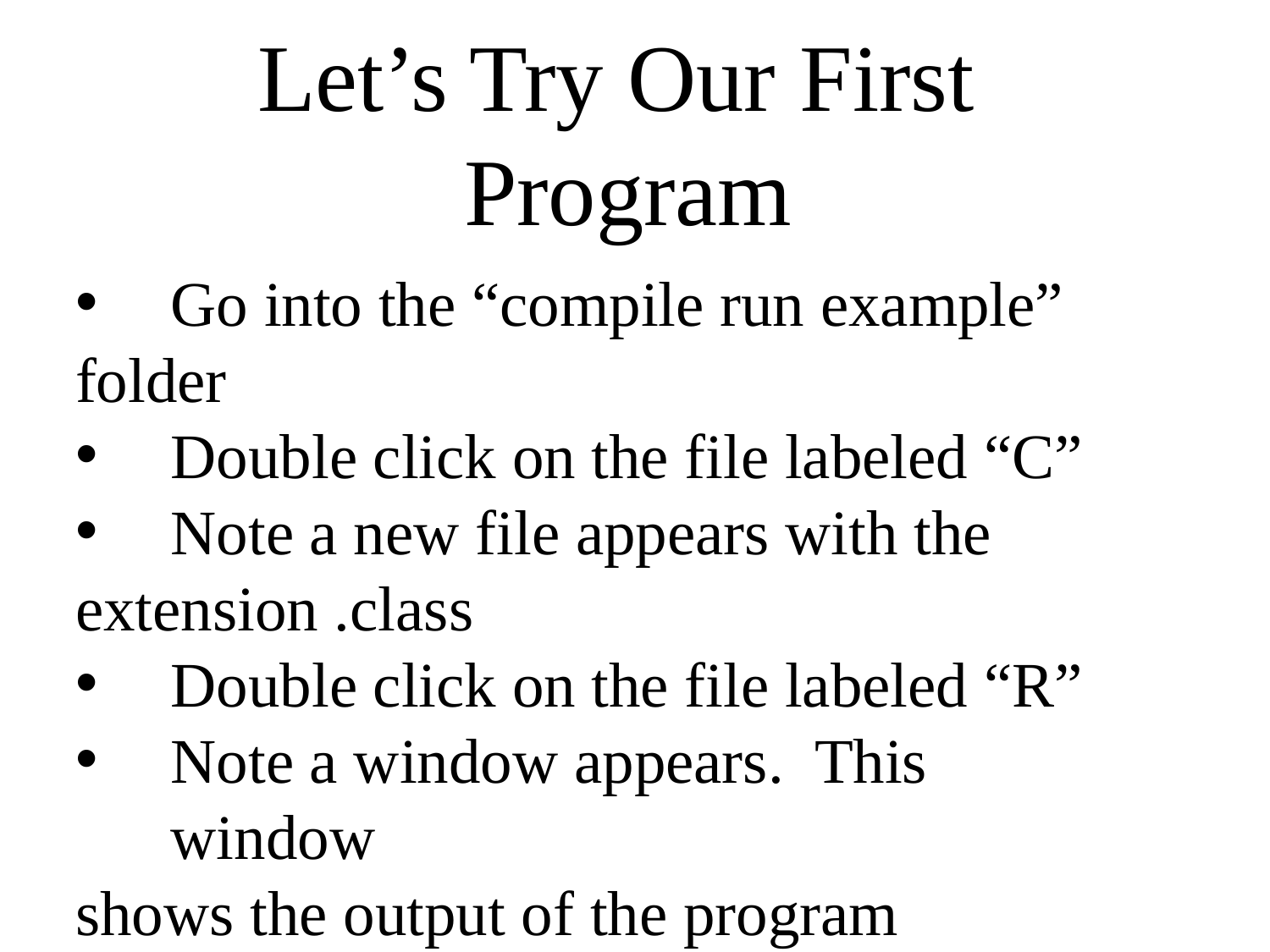

Let’s Try Our First
Program
Go into the “compile run example”
folder
Double click on the file labeled “C”
Note a new file appears with the
extension .class
Double click on the file labeled “R”
Note a window appears.  This window
shows the output of the program